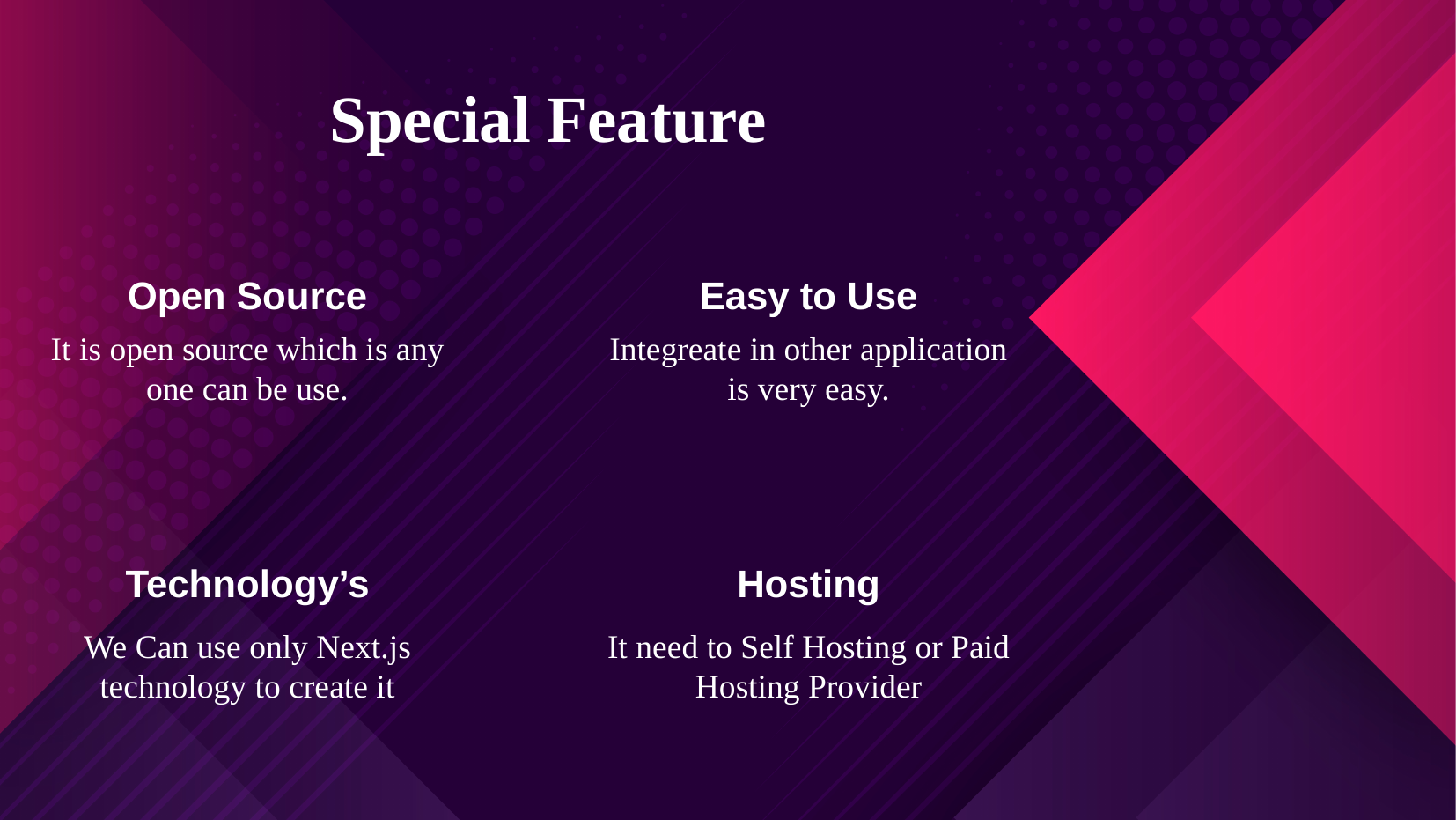

# Special Feature
Open Source
Easy to Use
It is open source which is any one can be use.

Integreate in other application is very easy.

Technology’s
Hosting
We Can use only Next.js technology to create it

It need to Self Hosting or Paid Hosting Provider